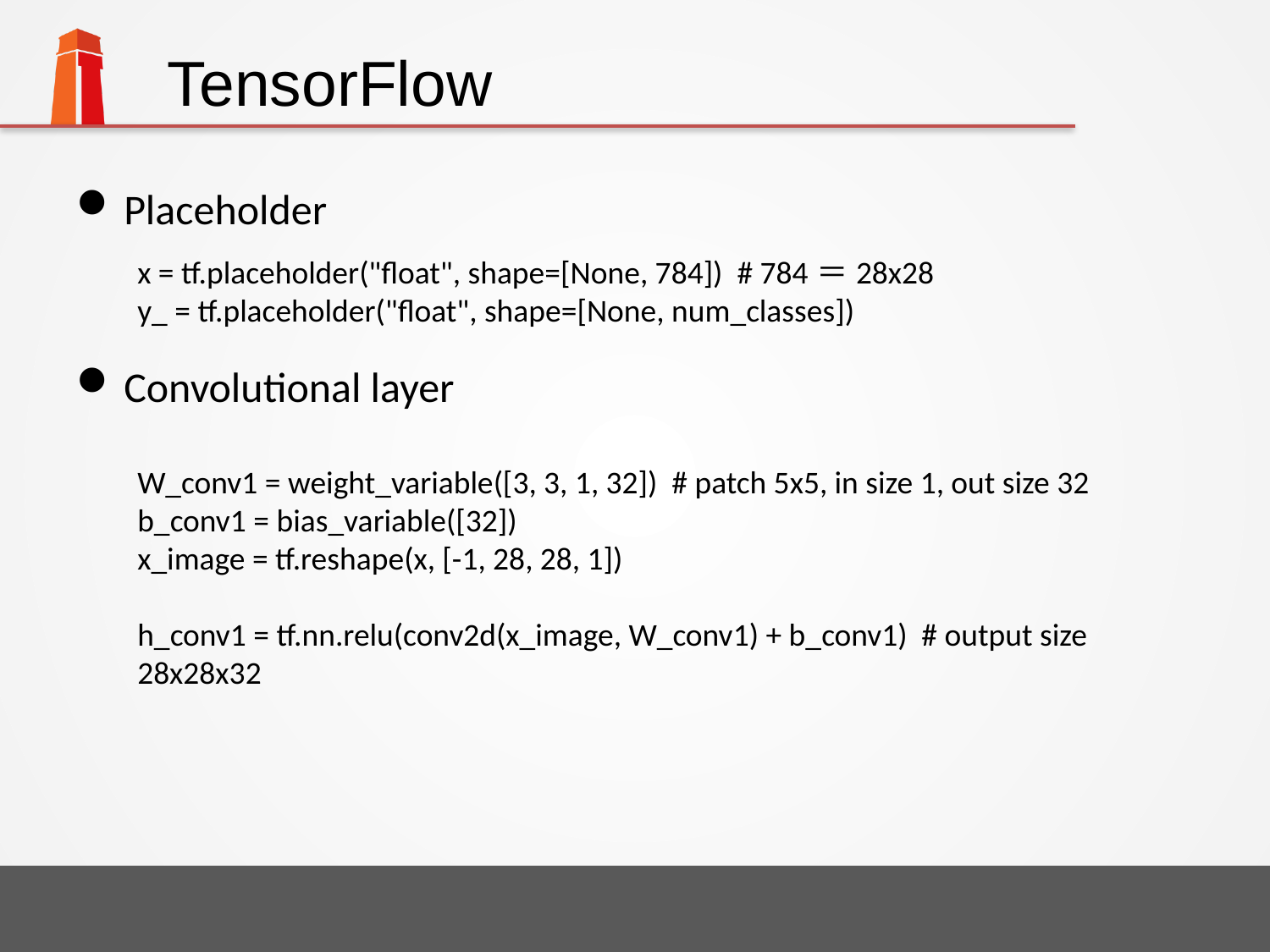

# TensorFlow
Placeholder

Convolutional layer
x = tf.placeholder("float", shape=[None, 784])  # 784＝28x28
y_ = tf.placeholder("float", shape=[None, num_classes])
W_conv1 = weight_variable([3, 3, 1, 32])  # patch 5x5, in size 1, out size 32
b_conv1 = bias_variable([32])
x_image = tf.reshape(x, [-1, 28, 28, 1])

h_conv1 = tf.nn.relu(conv2d(x_image, W_conv1) + b_conv1)  # output size 28x28x32